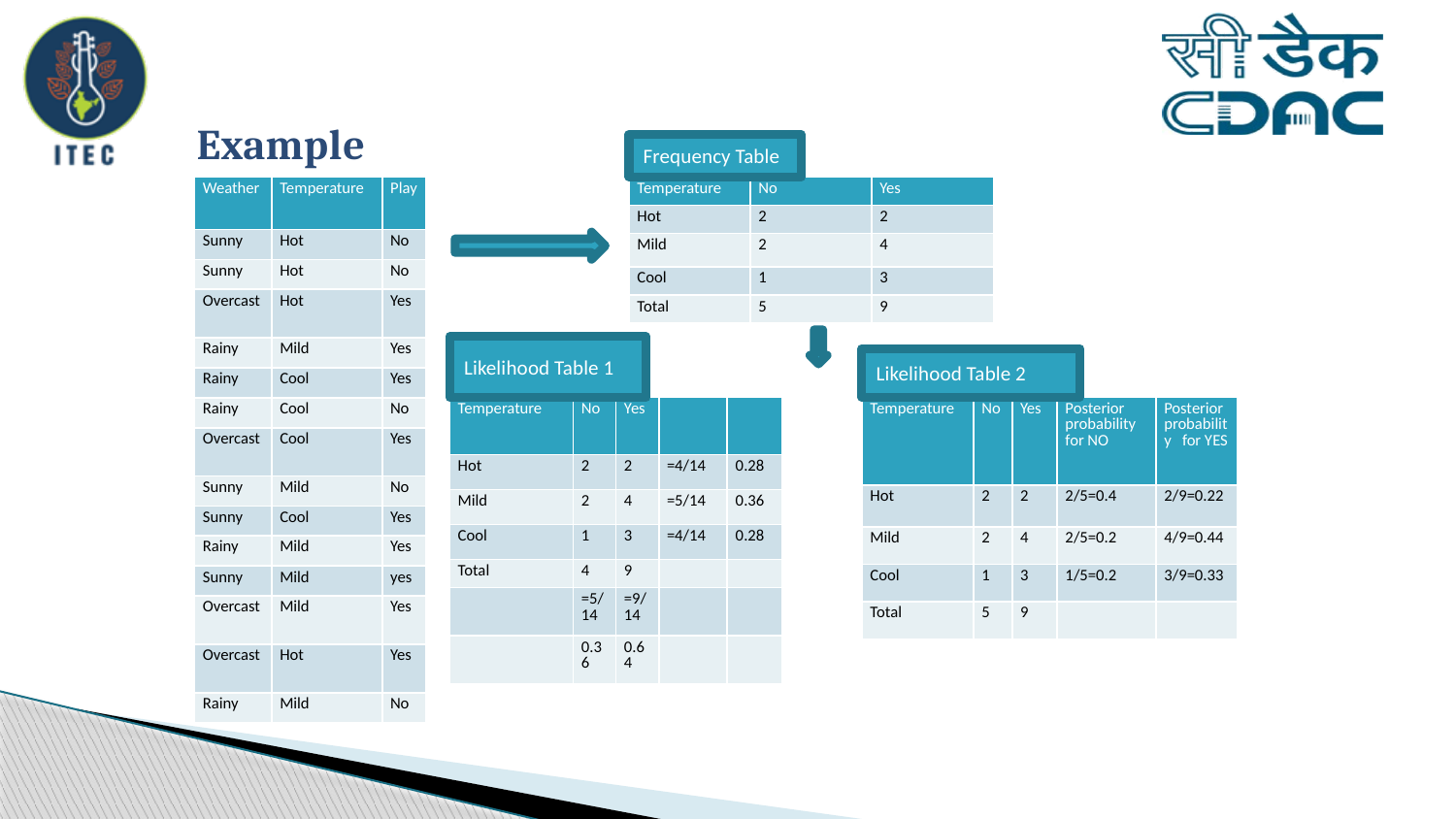

# Example
Frequency Table
| Weather | Temperature | Play |
| --- | --- | --- |
| Sunny | Hot | No |
| Sunny | Hot | No |
| Overcast | Hot | Yes |
| Rainy | Mild | Yes |
| Rainy | Cool | Yes |
| Rainy | Cool | No |
| Overcast | Cool | Yes |
| Sunny | Mild | No |
| Sunny | Cool | Yes |
| Rainy | Mild | Yes |
| Sunny | Mild | yes |
| Overcast | Mild | Yes |
| Overcast | Hot | Yes |
| Rainy | Mild | No |
| Temperature | No | Yes |
| --- | --- | --- |
| Hot | 2 | 2 |
| Mild | 2 | 4 |
| Cool | 1 | 3 |
| Total | 5 | 9 |

Likelihood Table 1
Likelihood Table 2
| Temperature | No | Yes | Posterior probability for NO | Posterior probability for YES |
| --- | --- | --- | --- | --- |
| Hot | 2 | 2 | 2/5=0.4 | 2/9=0.22 |
| Mild | 2 | 4 | 2/5=0.2 | 4/9=0.44 |
| Cool | 1 | 3 | 1/5=0.2 | 3/9=0.33 |
| Total | 5 | 9 |  |  |
| Temperature | No | Yes |  |  |
| --- | --- | --- | --- | --- |
| Hot | 2 | 2 | =4/14 | 0.28 |
| Mild | 2 | 4 | =5/14 | 0.36 |
| Cool | 1 | 3 | =4/14 | 0.28 |
| Total | 4 | 9 |  |  |
|  | =5/14 | =9/14 |  |  |
|  | 0.36 | 0.64 |  |  |